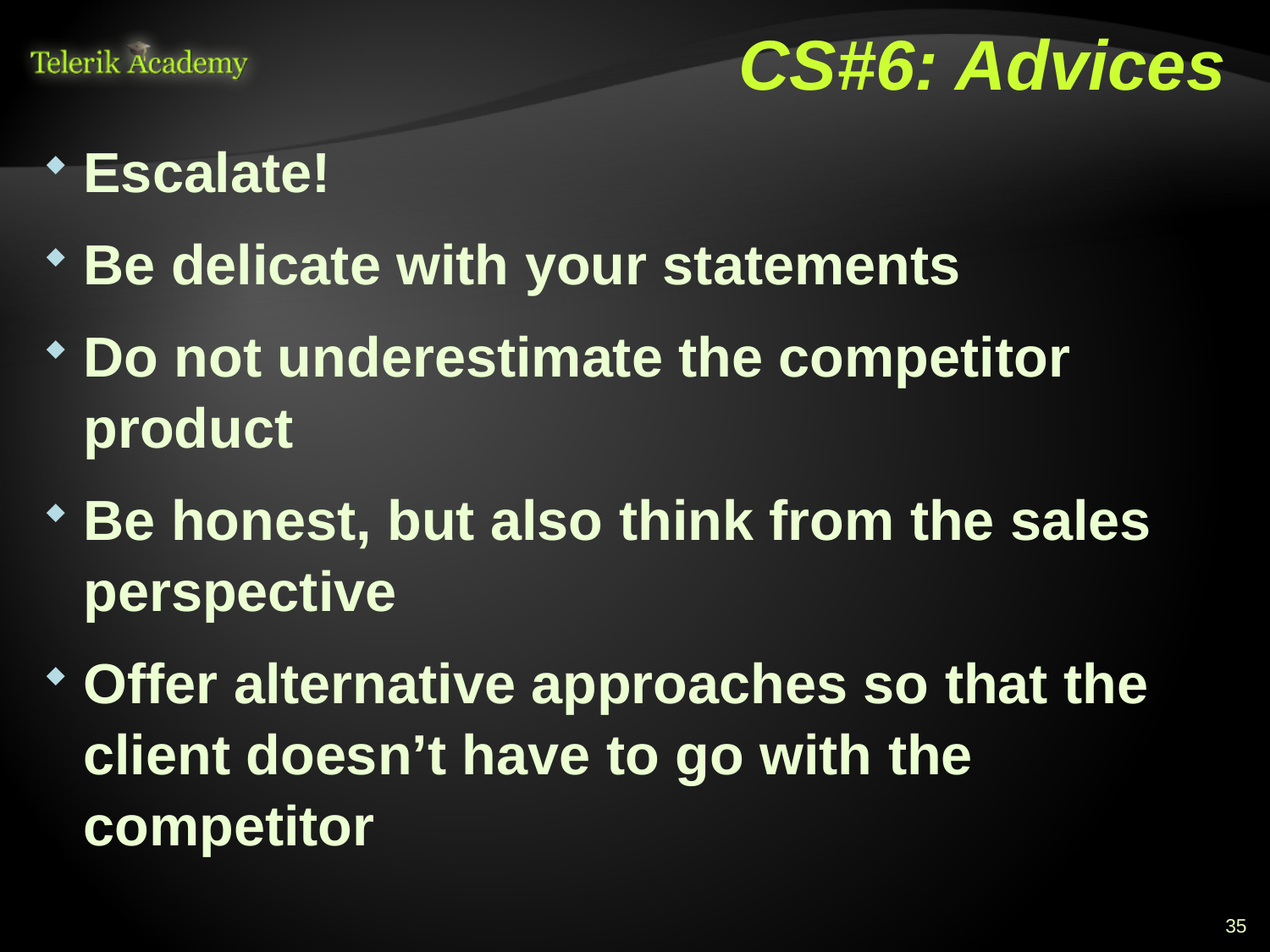

# CS#6: Advices
Escalate!
Be delicate with your statements
Do not underestimate the competitor product
Be honest, but also think from the sales perspective
Offer alternative approaches so that the client doesn’t have to go with the competitor
35